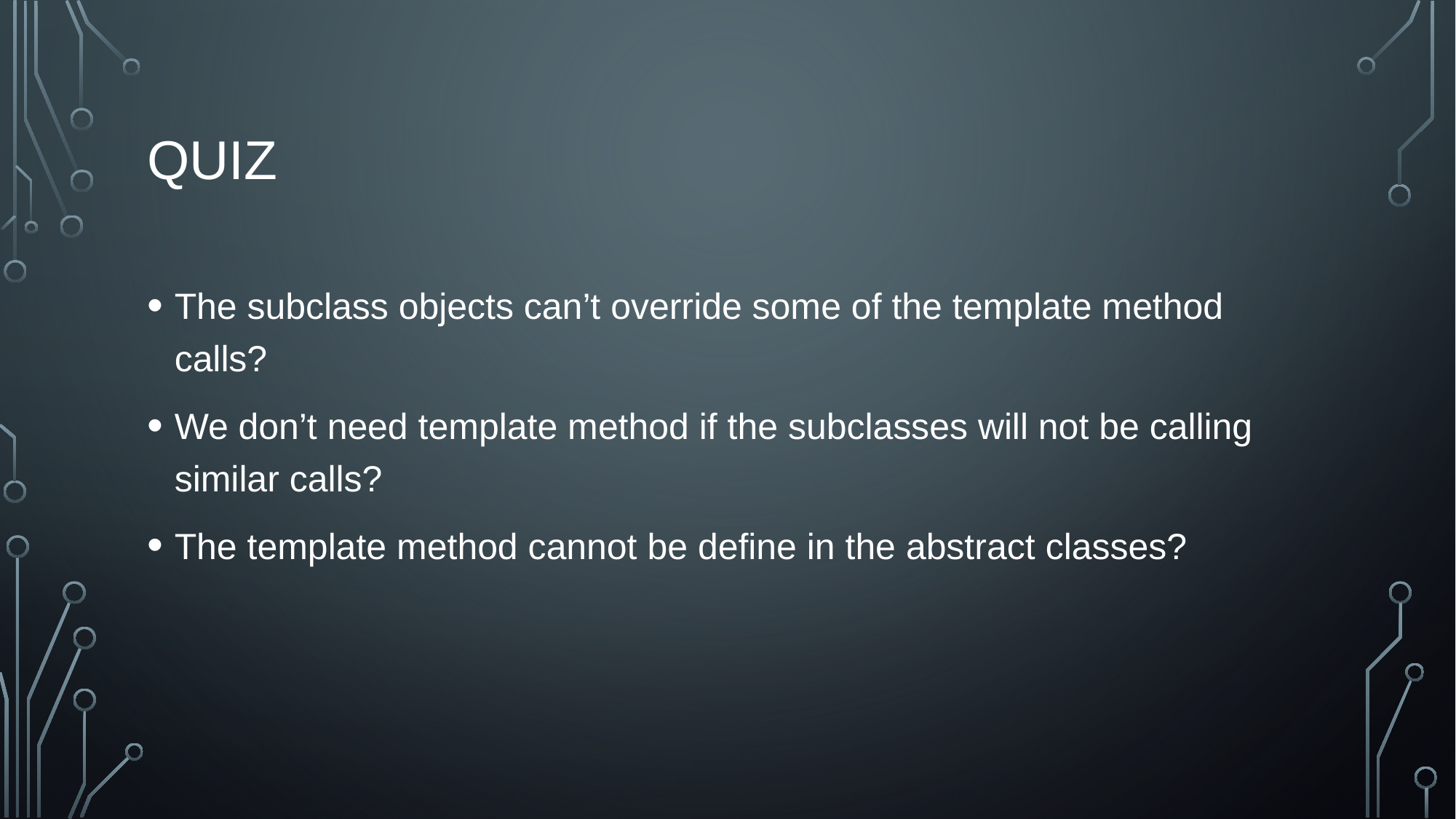

# Quiz
The subclass objects can’t override some of the template method calls?
We don’t need template method if the subclasses will not be calling similar calls?
The template method cannot be define in the abstract classes?